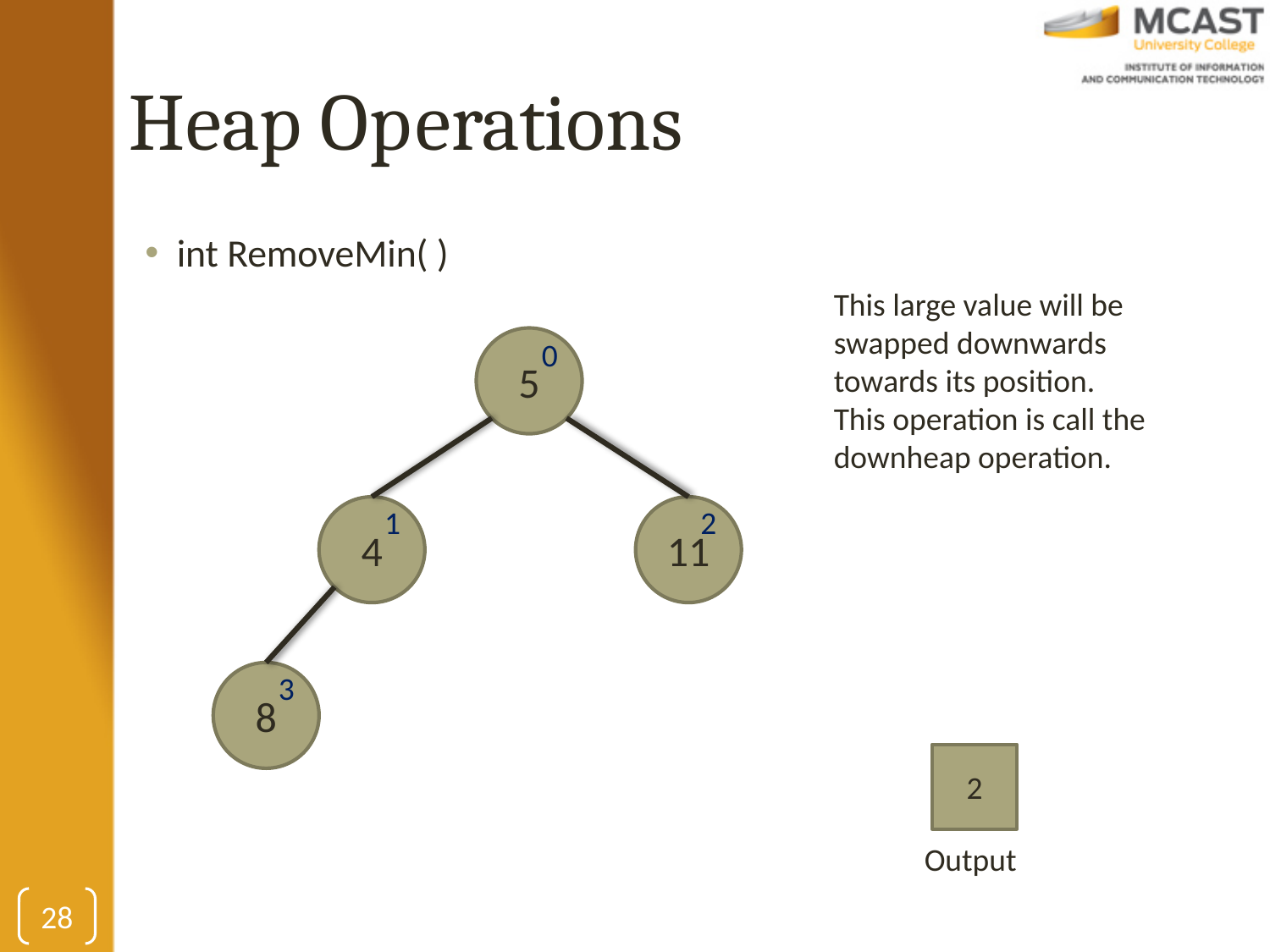

# Heap Operations
int RemoveMin( )

This large value will be swapped downwards towards its position.
This operation is call the downheap operation.
5
0
2
4
1
11
8
3
2
Output
28